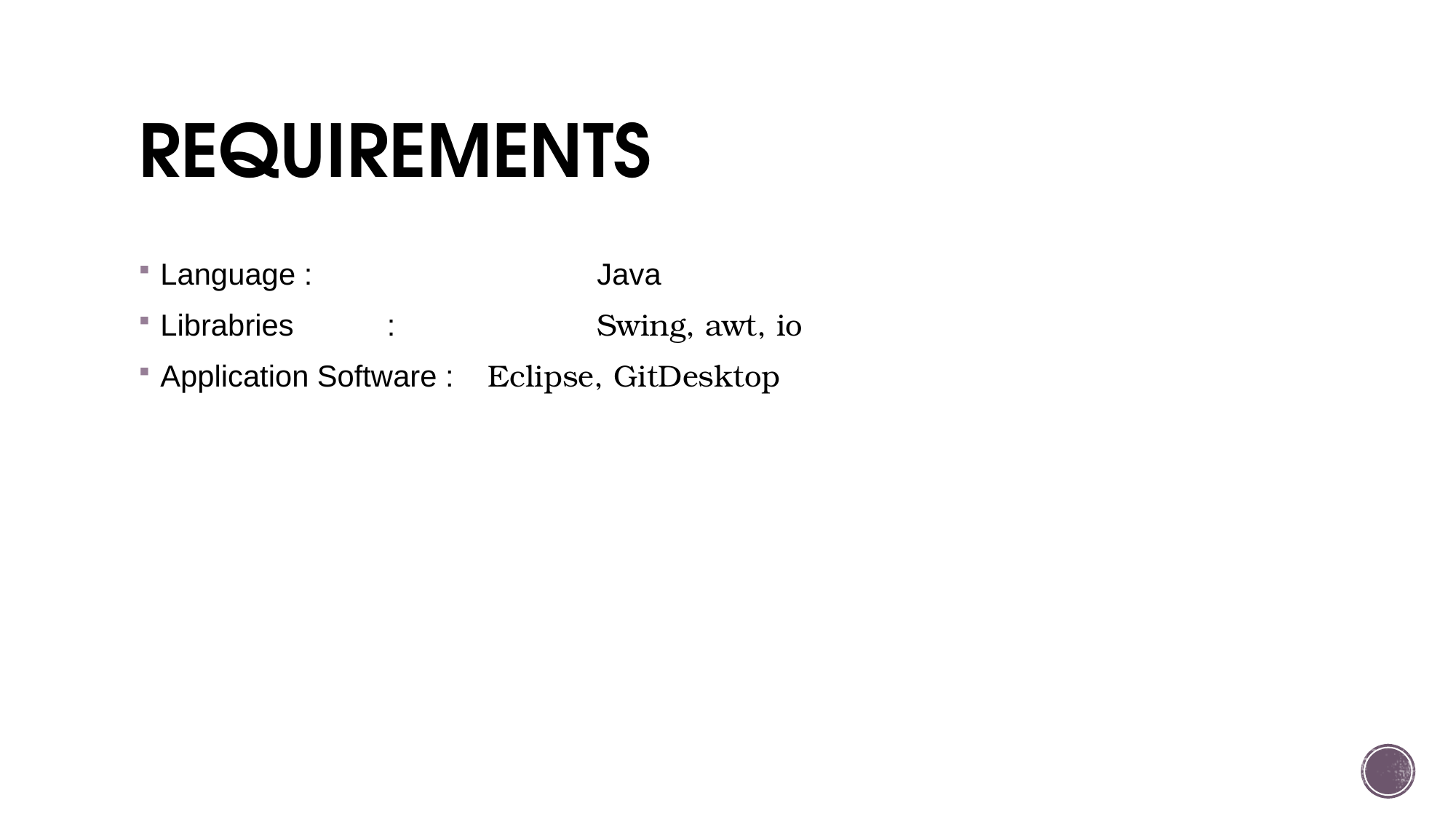

# REQUIREMENTS
Language :			Java
Librabries 	 :		Swing, awt, io
Application Software :	Eclipse, GitDesktop